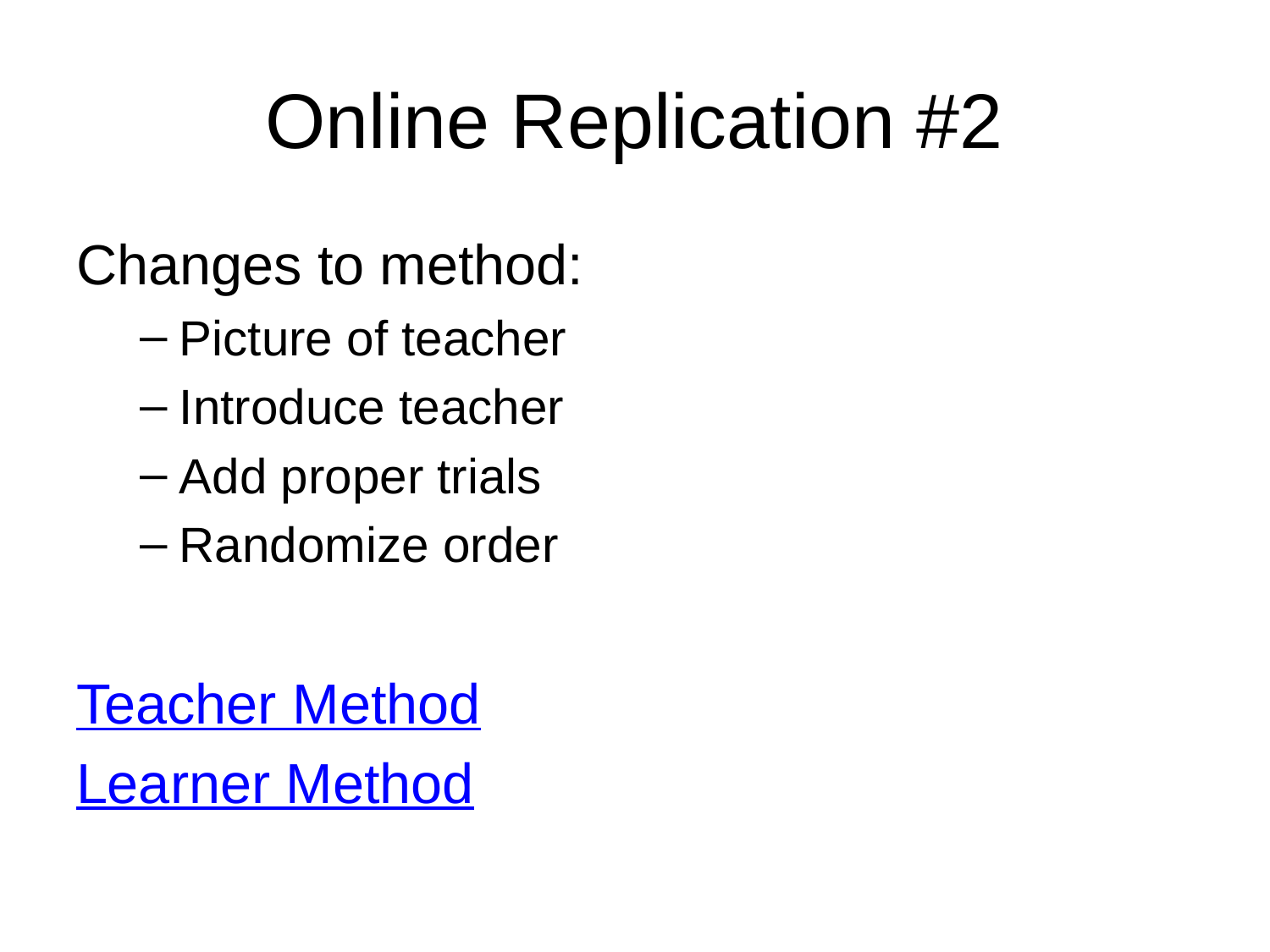

# Online Replication #2
Changes to method:
Picture of teacher
Introduce teacher
Add proper trials
Randomize order

Teacher Method
Learner Method